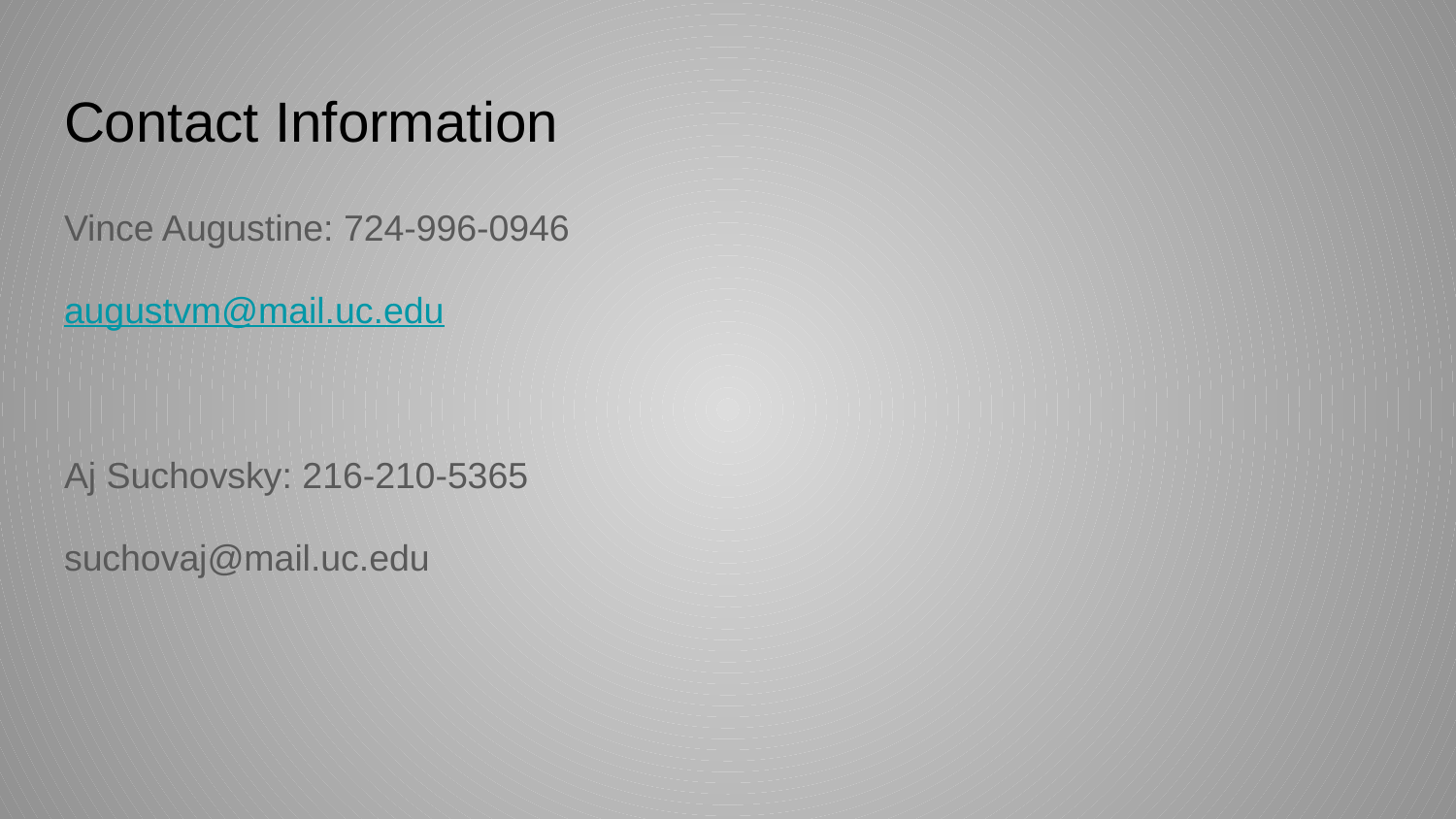

# Contact Information

Vince Augustine: 724-996-0946
augustvm@mail.uc.edu

Aj Suchovsky: 216-210-5365
suchovaj@mail.uc.edu